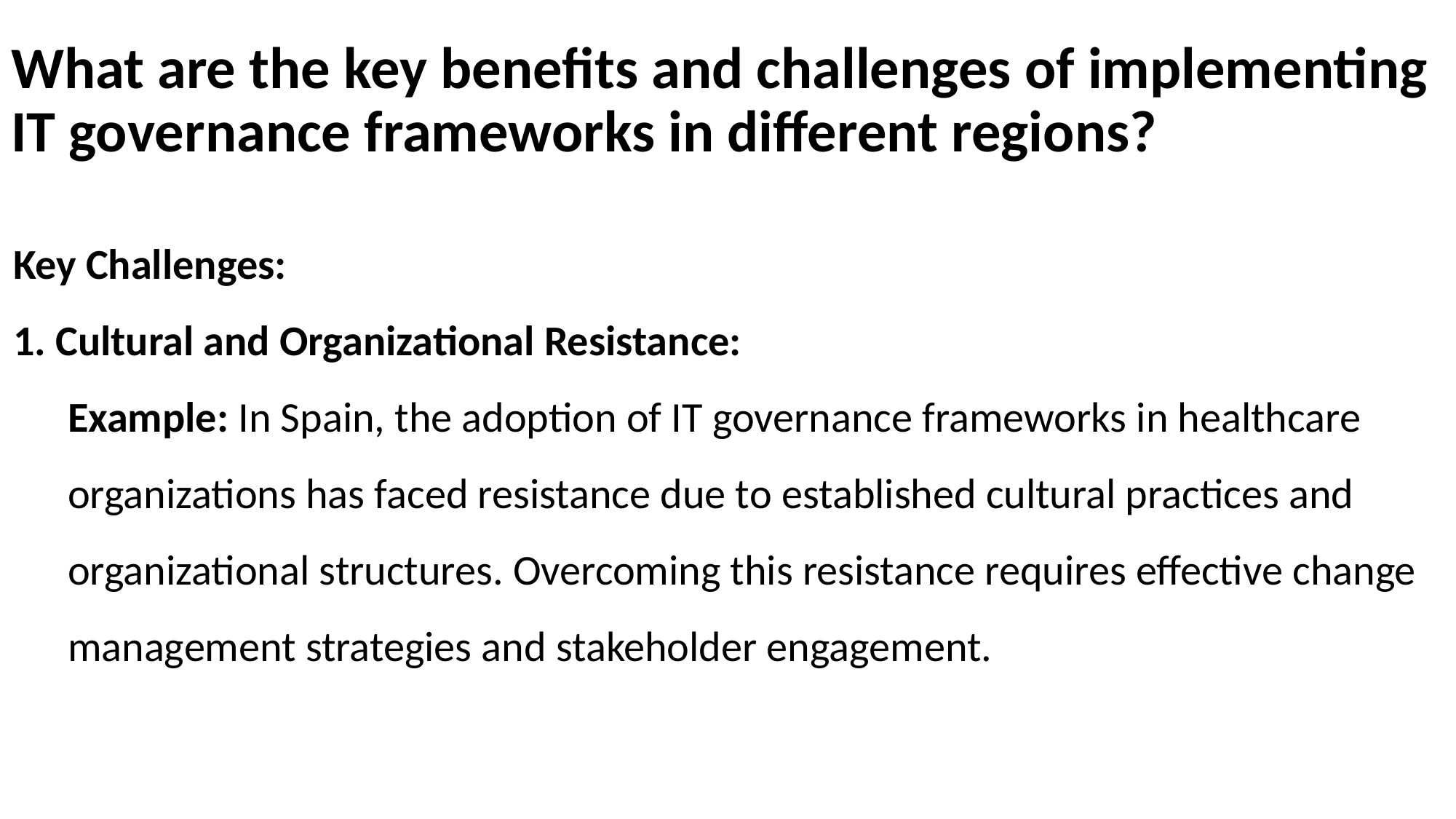

# What are the key benefits and challenges of implementing IT governance frameworks in different regions?
Key Challenges:
1. Cultural and Organizational Resistance:
Example: In Spain, the adoption of IT governance frameworks in healthcare organizations has faced resistance due to established cultural practices and organizational structures. Overcoming this resistance requires effective change management strategies and stakeholder engagement.